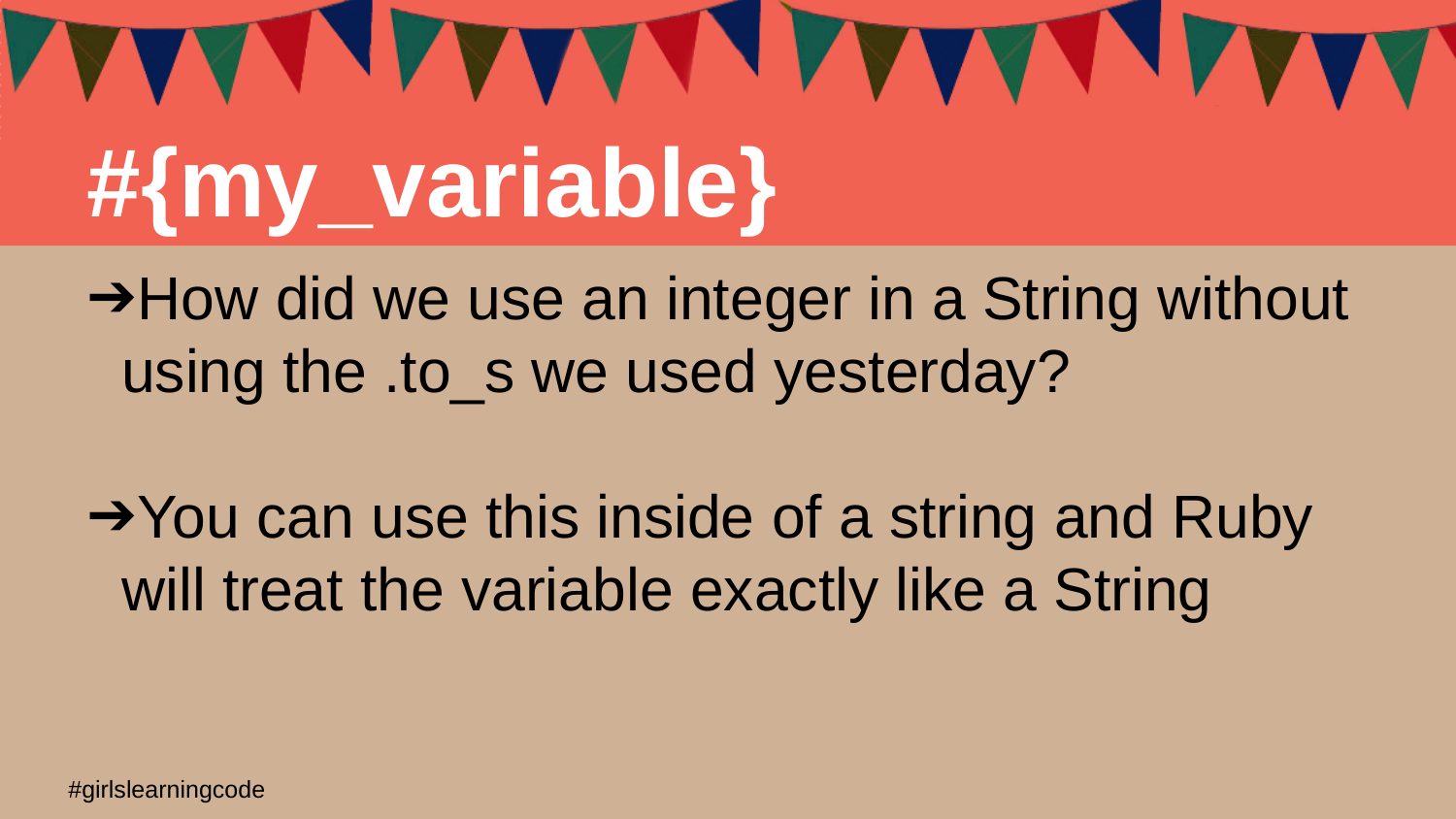

#{my_variable}
How did we use an integer in a String without using the .to_s we used yesterday?

You can use this inside of a string and Ruby will treat the variable exactly like a String